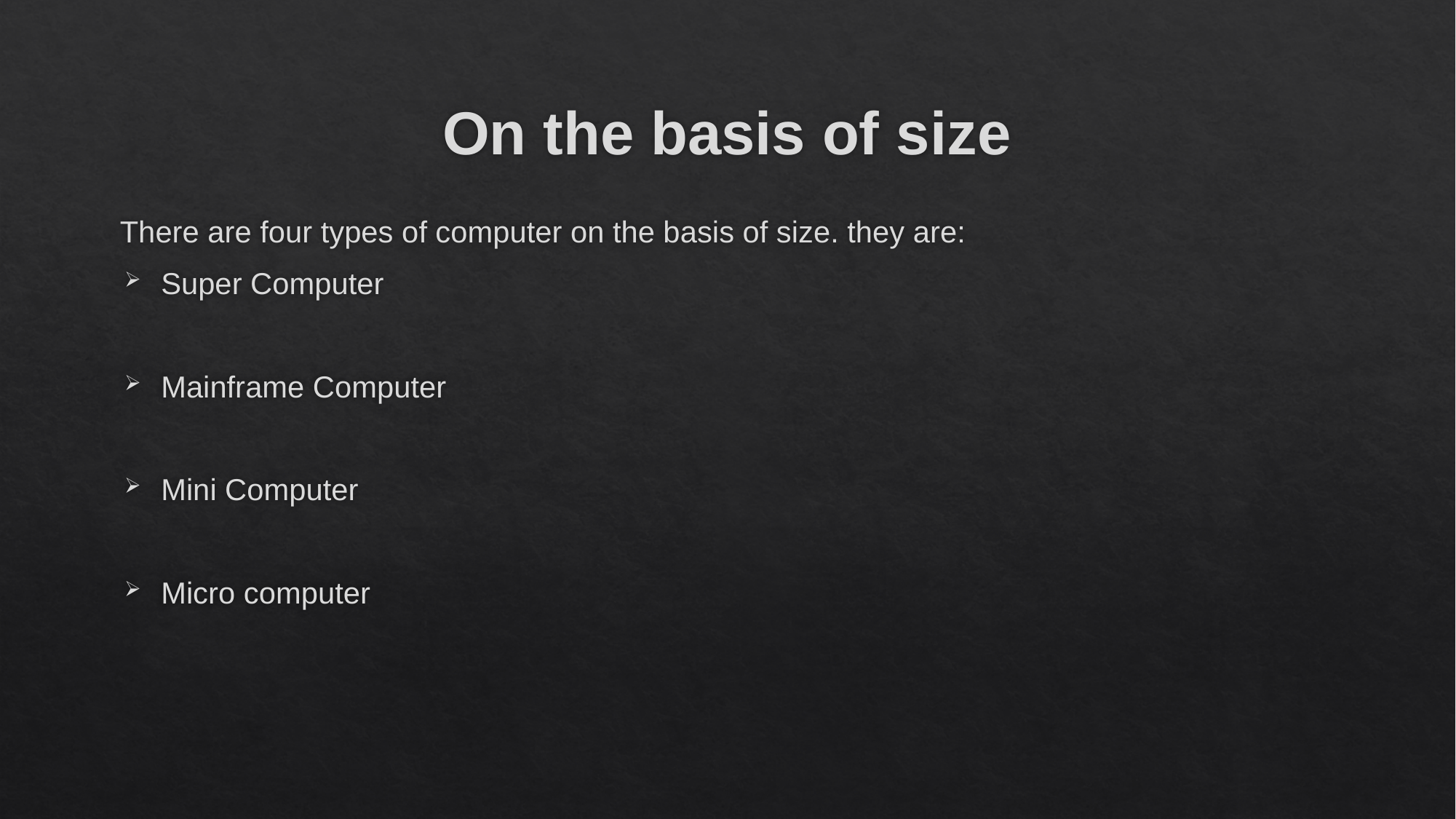

# On the basis of size
There are four types of computer on the basis of size. they are:
Super Computer

Mainframe Computer

Mini Computer

Micro computer